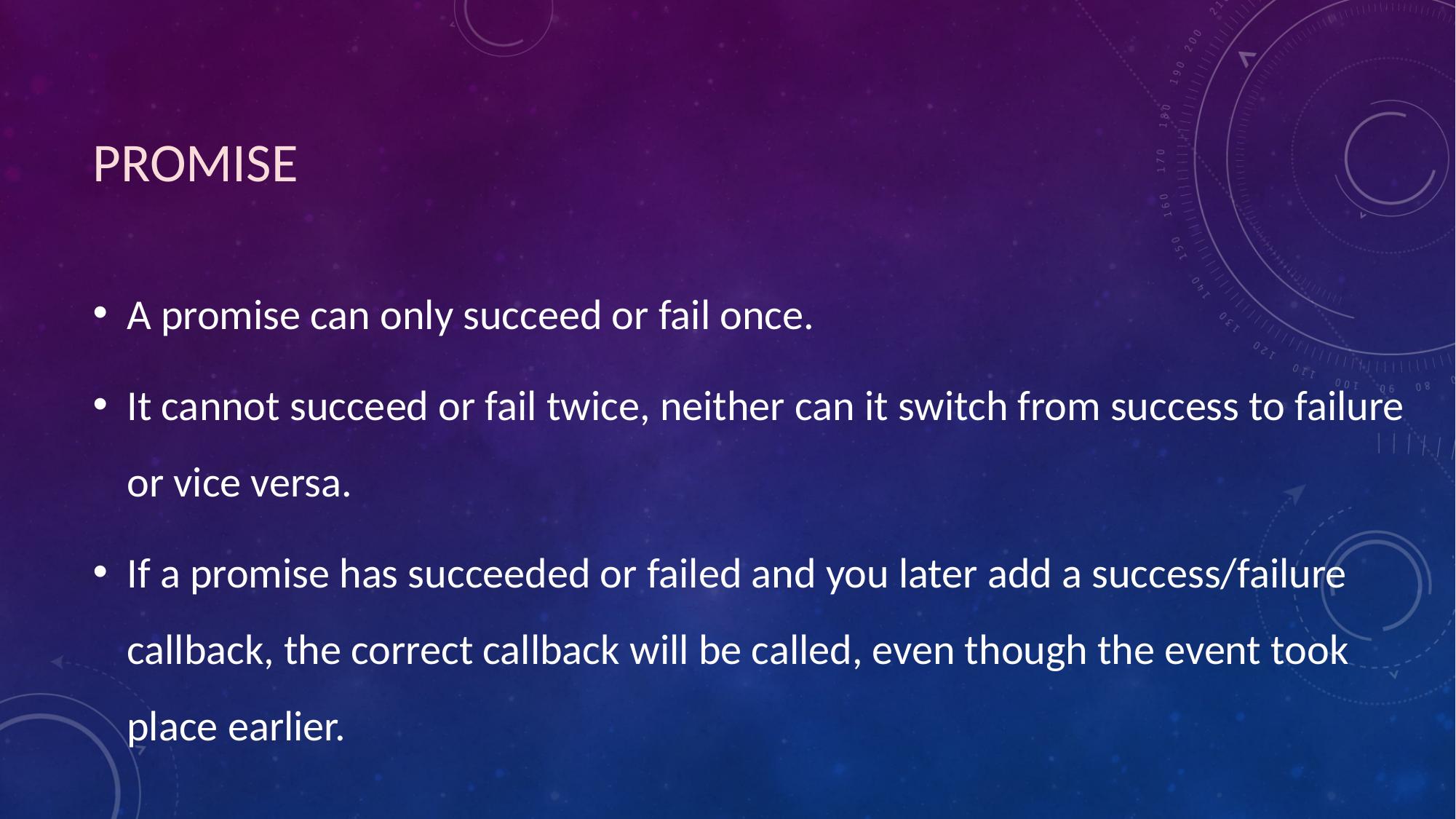

# Promise
A promise can only succeed or fail once.
It cannot succeed or fail twice, neither can it switch from success to failure or vice versa.
If a promise has succeeded or failed and you later add a success/failure callback, the correct callback will be called, even though the event took place earlier.